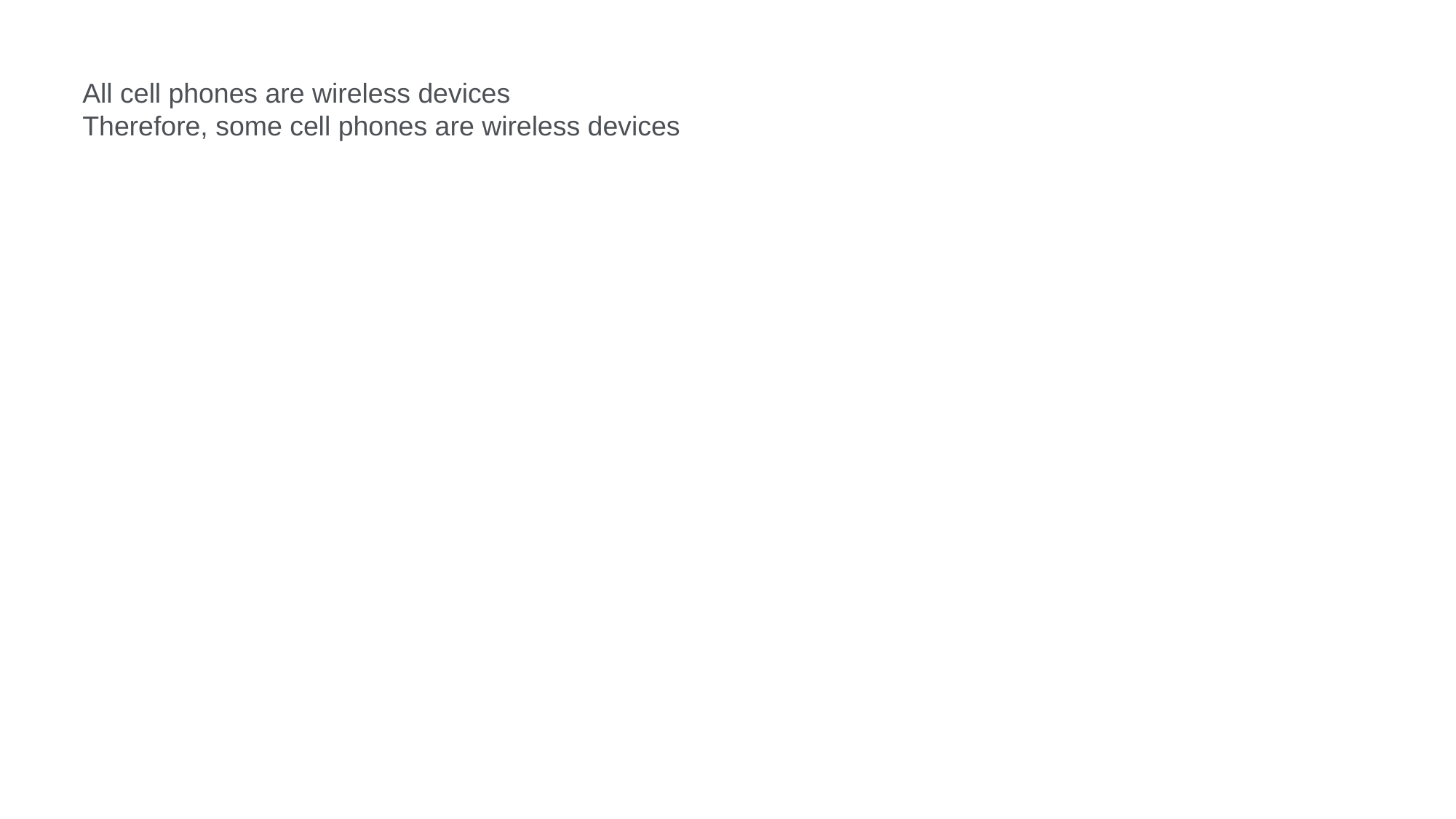

All cell phones are wireless devices
Therefore, some cell phones are wireless devices